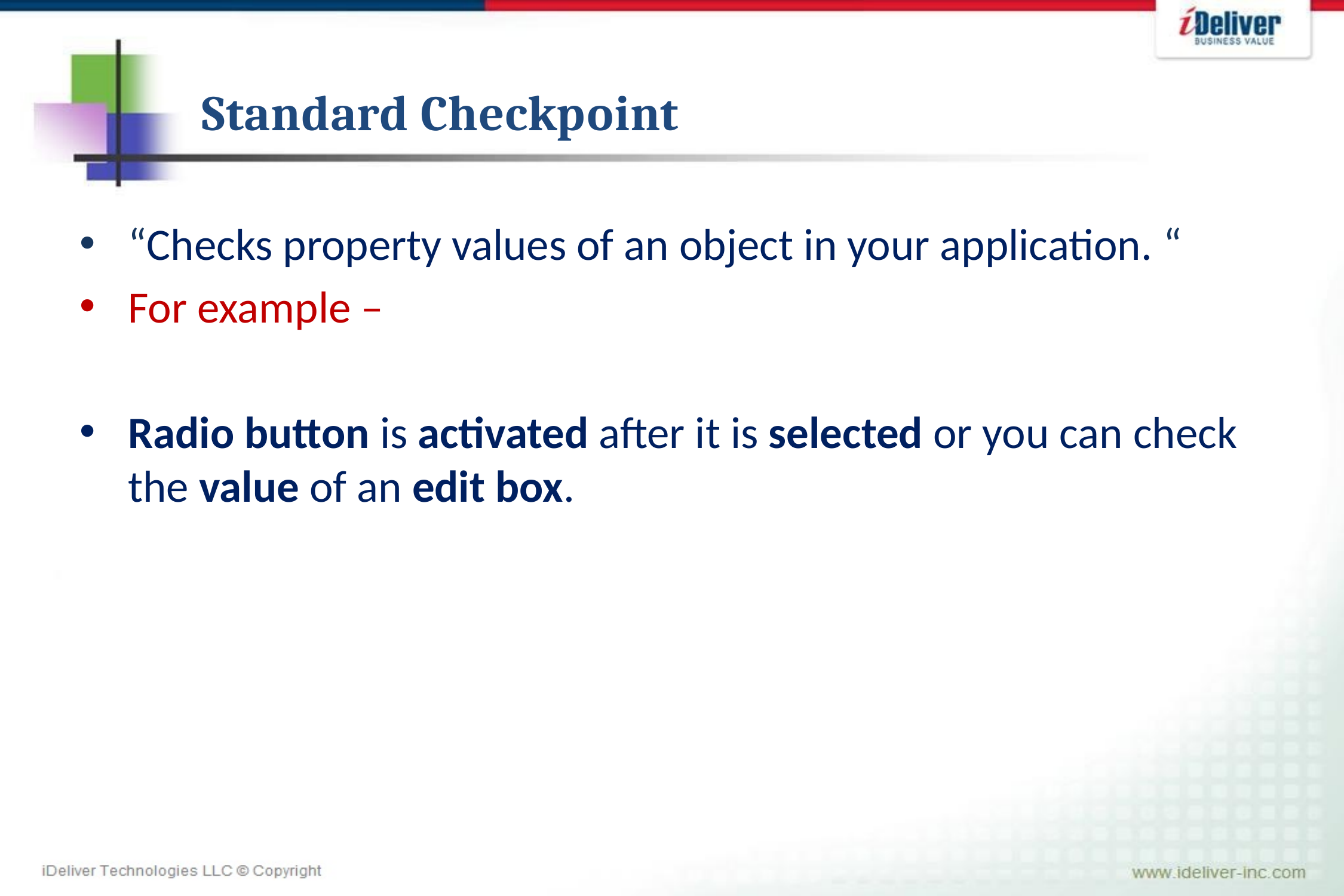

# Standard Checkpoint
“Checks property values of an object in your application. “
For example –

Radio button is activated after it is selected or you can check the value of an edit box.